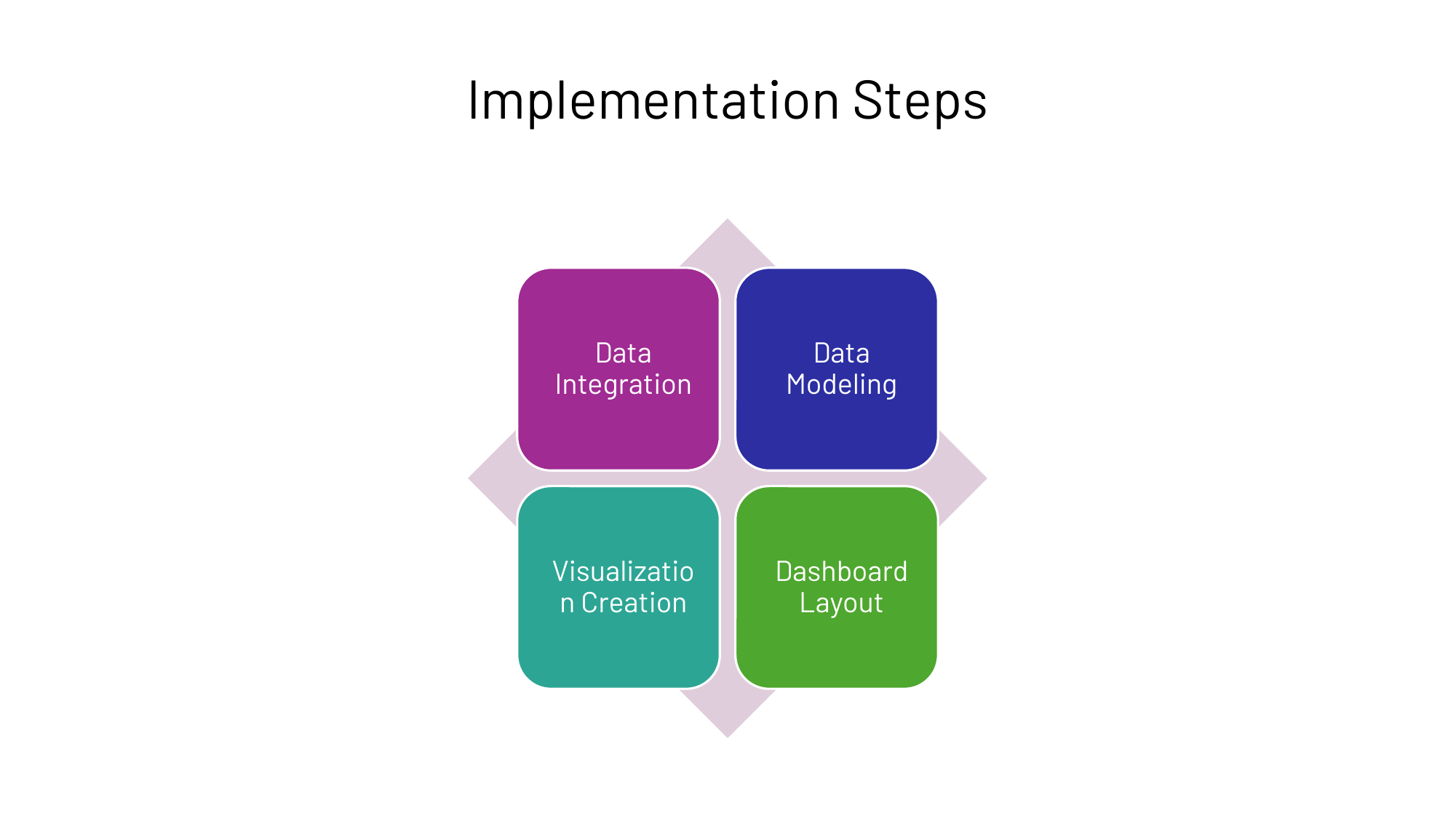

# Implementation Steps
Data Integration
Data Modeling
Visualization Creation
Dashboard Layout